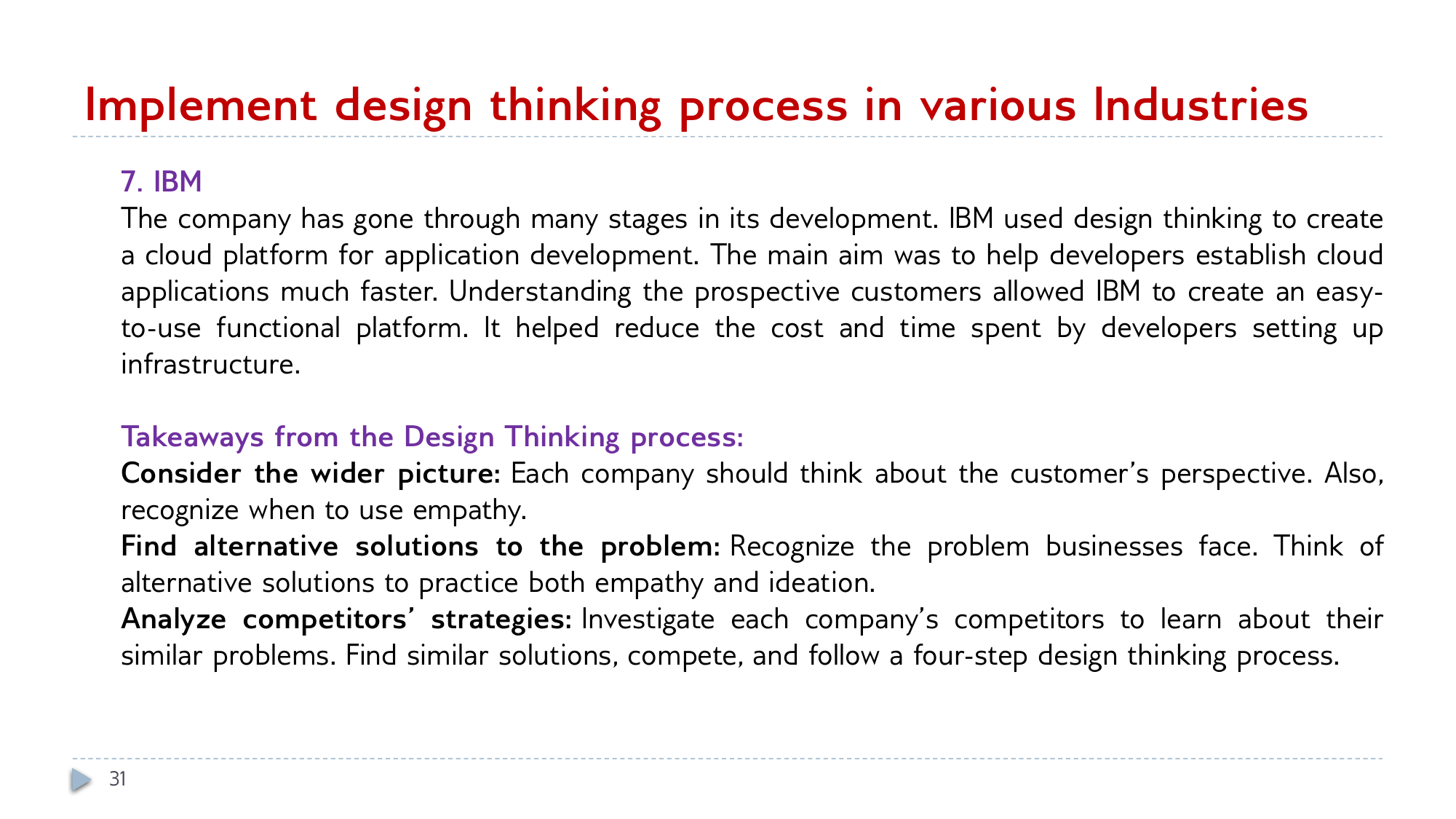

# Implement design thinking process in various Industries
7. IBM
The company has gone through many stages in its development. IBM used design thinking to create a cloud platform for application development. The main aim was to help developers establish cloud applications much faster. Understanding the prospective customers allowed IBM to create an easy-to-use functional platform. It helped reduce the cost and time spent by developers setting up infrastructure.

Takeaways from the Design Thinking process:
Consider the wider picture: Each company should think about the customer’s perspective. Also, recognize when to use empathy.
Find alternative solutions to the problem: Recognize the problem businesses face. Think of alternative solutions to practice both empathy and ideation.
Analyze competitors’ strategies: Investigate each company’s competitors to learn about their similar problems. Find similar solutions, compete, and follow a four-step design thinking process.

31